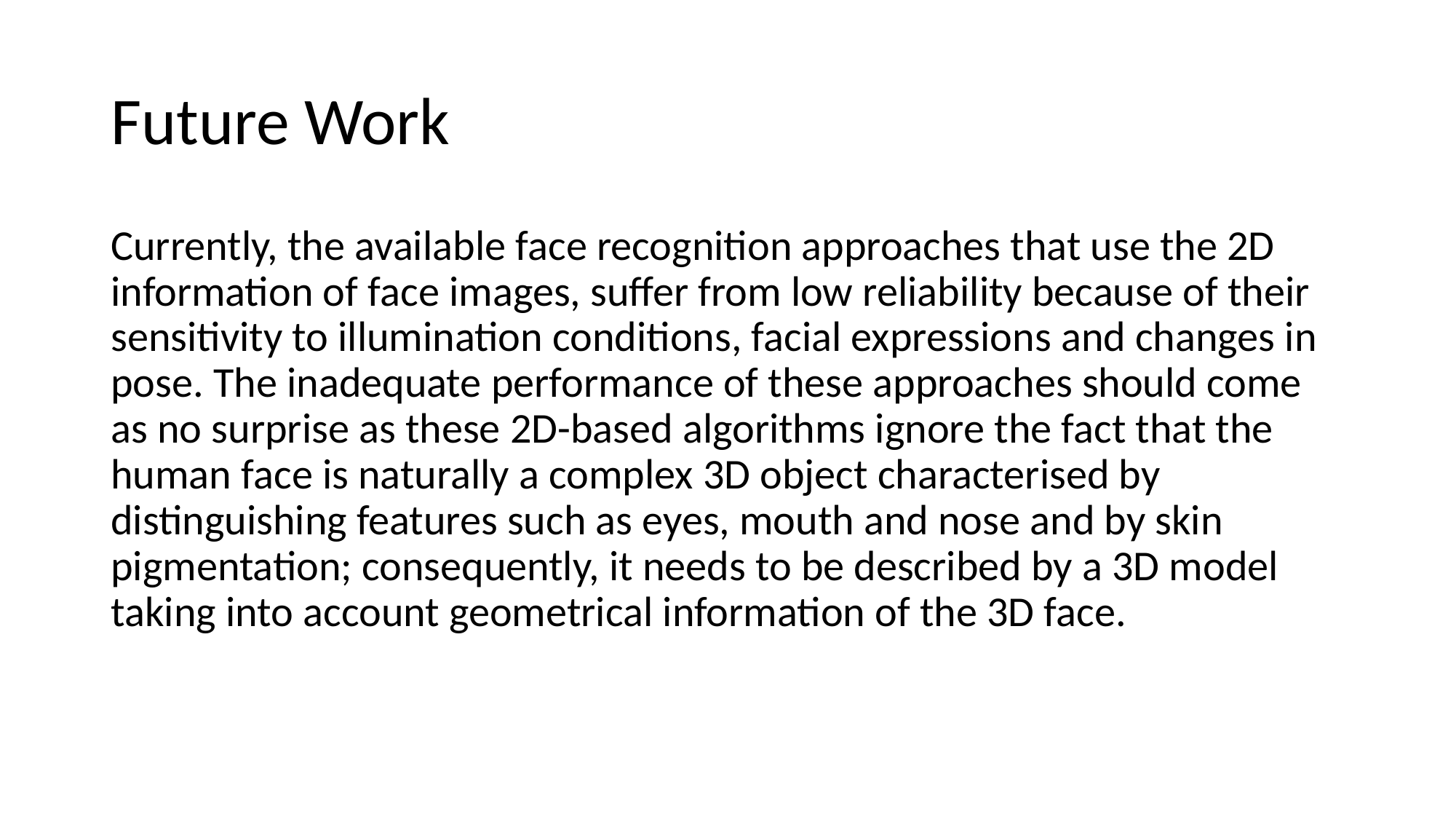

# Future Work
Currently, the available face recognition approaches that use the 2D information of face images, suffer from low reliability because of their sensitivity to illumination conditions, facial expressions and changes in pose. The inadequate performance of these approaches should come as no surprise as these 2D-based algorithms ignore the fact that the human face is naturally a complex 3D object characterised by distinguishing features such as eyes, mouth and nose and by skin pigmentation; consequently, it needs to be described by a 3D model taking into account geometrical information of the 3D face.